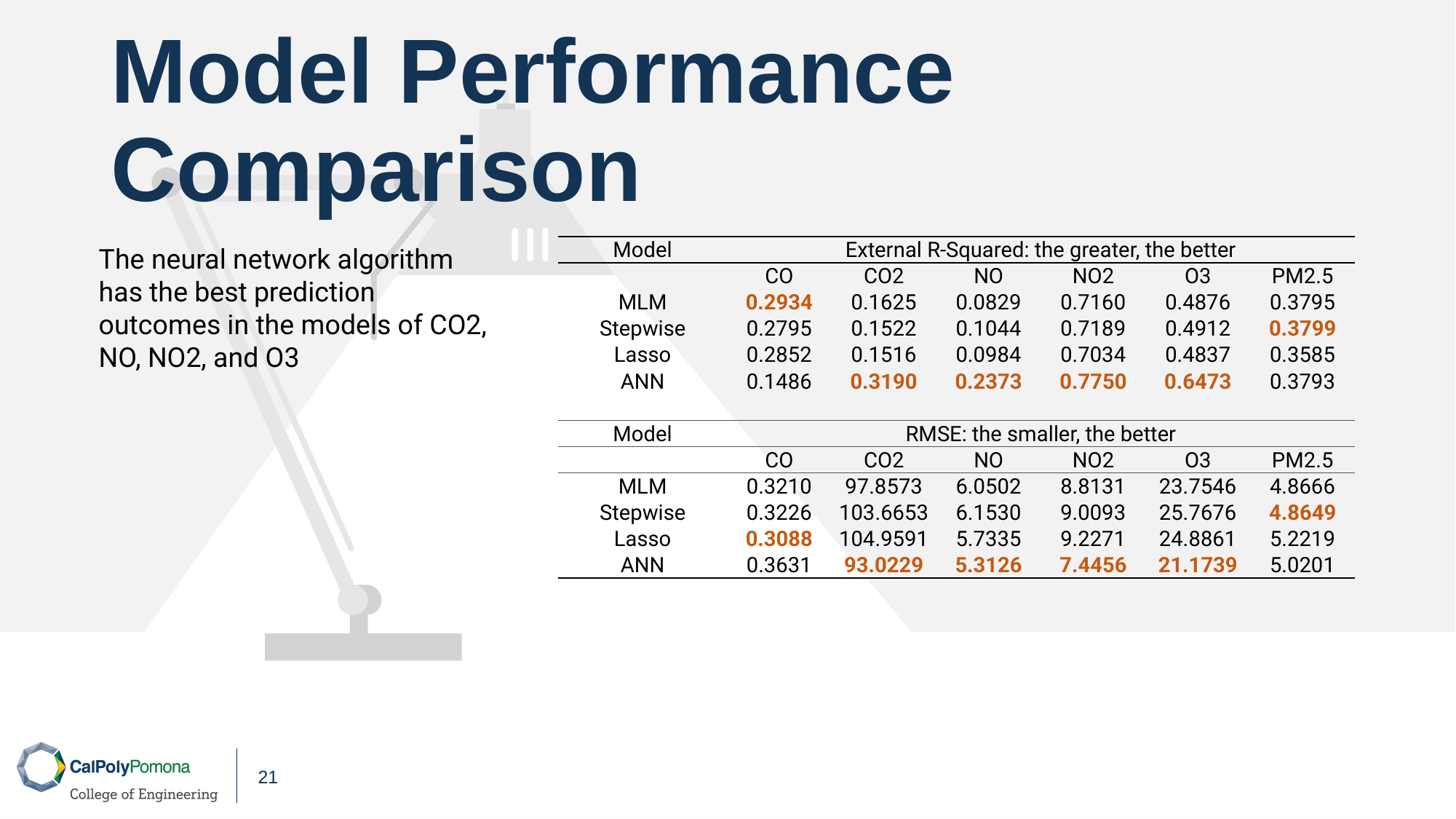

# Model Performance Comparison
The neural network algorithm has the best prediction outcomes in the models of CO2, NO, NO2, and O3

| Model | External R-Squared: the greater, the better | external |  |  |  |  |
| --- | --- | --- | --- | --- | --- | --- |
|  | CO | CO2 | NO | NO2 | O3 | PM2.5 |
| MLM | 0.2934 | 0.1625 | 0.0829 | 0.7160 | 0.4876 | 0.3795 |
| Stepwise | 0.2795 | 0.1522 | 0.1044 | 0.7189 | 0.4912 | 0.3799 |
| Lasso | 0.2852 | 0.1516 | 0.0984 | 0.7034 | 0.4837 | 0.3585 |
| ANN | 0.1486 | 0.3190 | 0.2373 | 0.7750 | 0.6473 | 0.3793 |
|  |  |  |  |  |  |  |
| Model | RMSE: the smaller, the better |  |  |  |  |  |
|  | CO | CO2 | NO | NO2 | O3 | PM2.5 |
| MLM | 0.3210 | 97.8573 | 6.0502 | 8.8131 | 23.7546 | 4.8666 |
| Stepwise | 0.3226 | 103.6653 | 6.1530 | 9.0093 | 25.7676 | 4.8649 |
| Lasso | 0.3088 | 104.9591 | 5.7335 | 9.2271 | 24.8861 | 5.2219 |
| ANN | 0.3631 | 93.0229 | 5.3126 | 7.4456 | 21.1739 | 5.0201 |